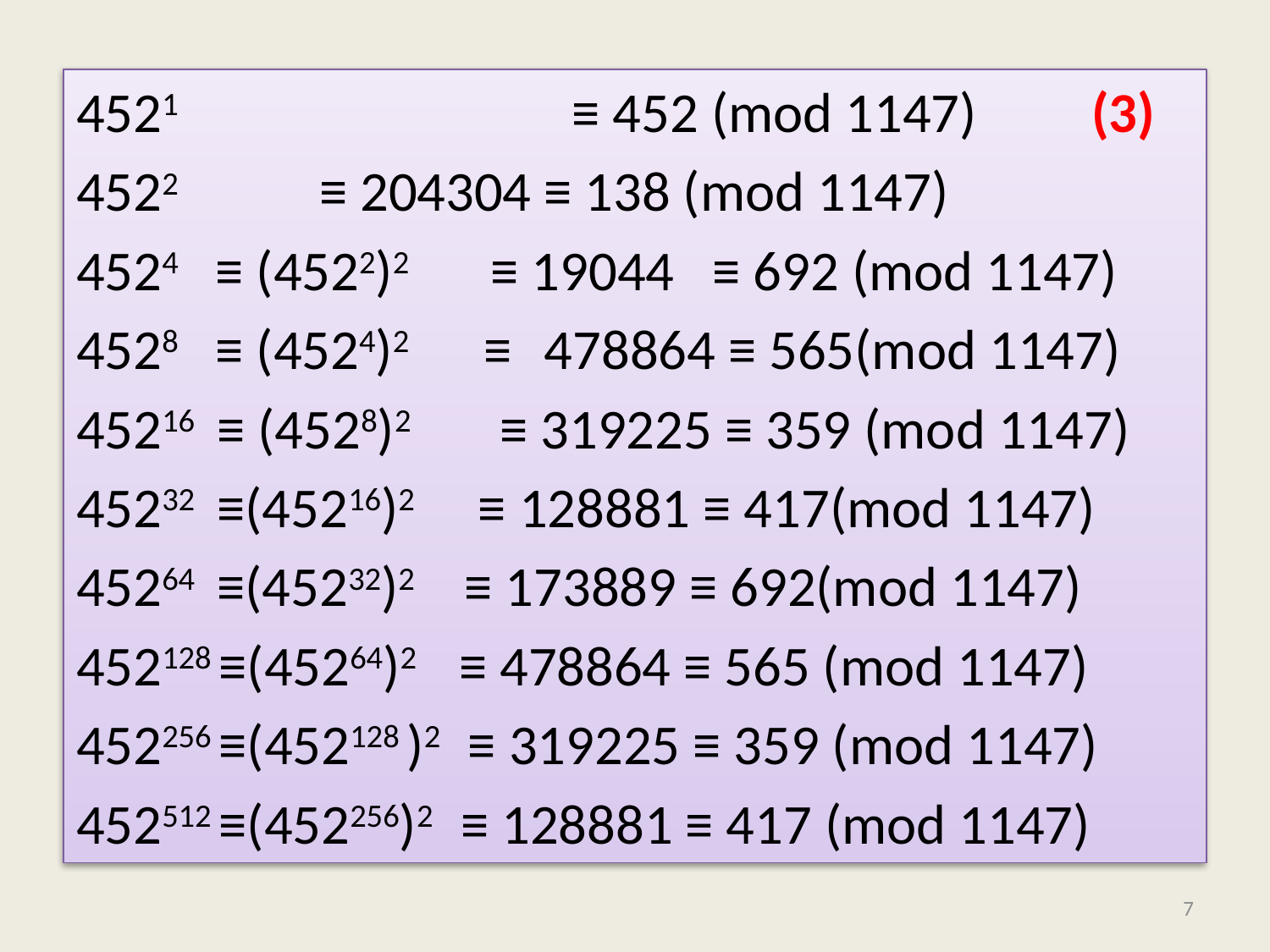

1                               ≡ 452 (mod 1147)         (3)
4522                   ≡ 204304 ≡ 138 (mod 1147)
4524     ≡ (4522)2           ≡ 19044   ≡ 692 (mod 1147)
4528     ≡ (4524)2          ≡   478864 ≡ 565(mod 1147)
45216   ≡ (4528)2       ≡ 319225 ≡ 359 (mod 1147)
45232   ≡(45216)2     ≡ 128881 ≡ 417(mod 1147)
45264   ≡(45232)2      ≡ 173889 ≡ 692(mod 1147)
452128 ≡(45264)2     ≡ 478864 ≡ 565 (mod 1147)
452256 ≡(452128 )2   ≡ 319225 ≡ 359 (mod 1147)
452512 ≡(452256)2   ≡ 128881 ≡ 417 (mod 1147)

7